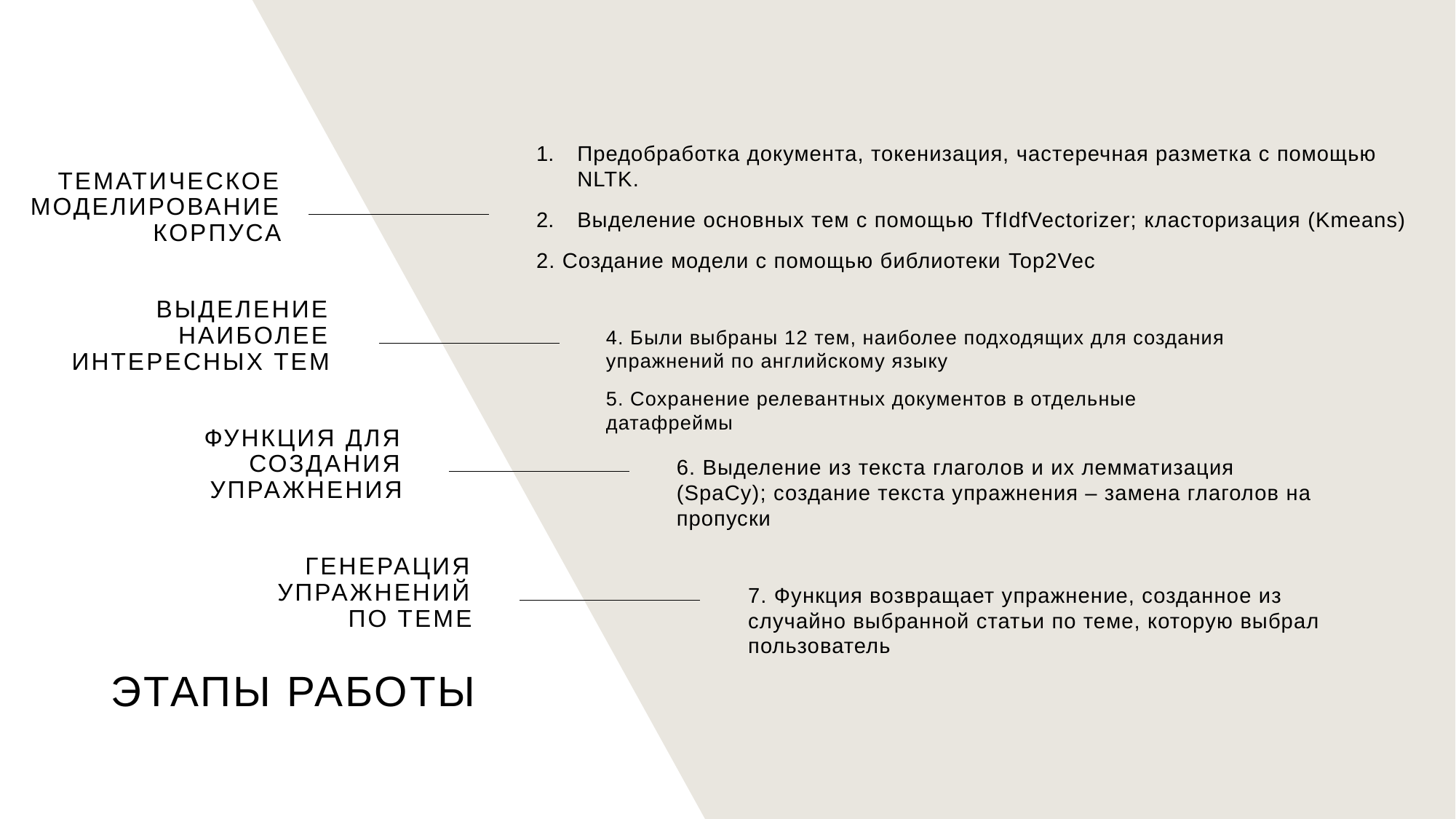

Предобработка документа, токенизация, частеречная разметка с помощью NLTK.
Выделение основных тем с помощью TfIdfVectorizer; класторизация (Kmeans)
2. Создание модели с помощью библиотеки Top2Vec
Тематическое моделированиекорпуса
Выделение наиболее интересных тем
4. Были выбраны 12 тем, наиболее подходящих для создания упражнений по английскому языку
5. Сохранение релевантных документов в отдельные датафреймы
Функция для создания упражнения
6. Выделение из текста глаголов и их лемматизация (SpaCy); создание текста упражнения – замена глаголов на пропуски
Генерация упражнений по теме
7. Функция возвращает упражнение, созданное из случайно выбранной статьи по теме, которую выбрал пользователь
# Этапы работы